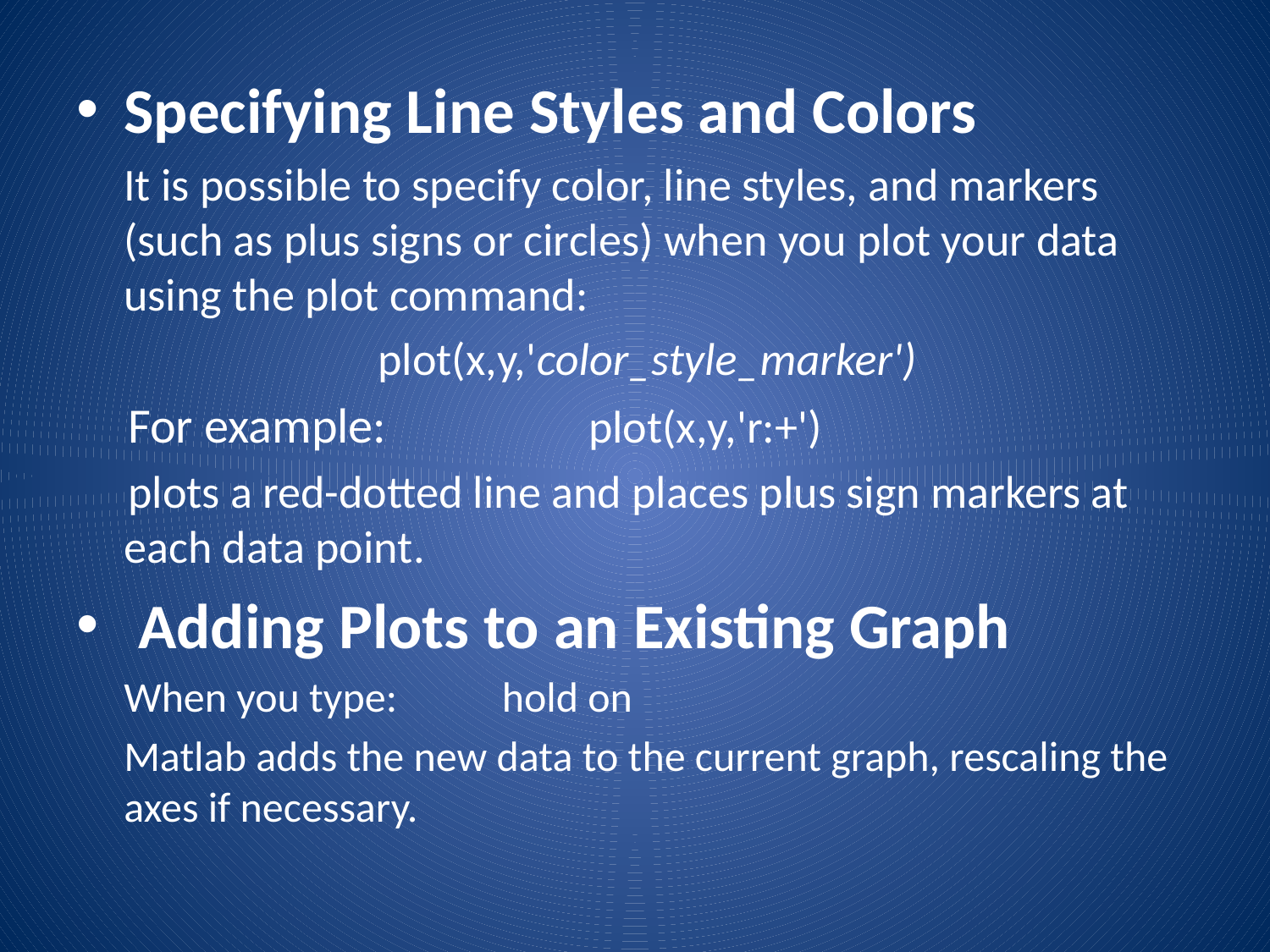

Specifying Line Styles and Colors
	It is possible to specify color, line styles, and markers (such as plus signs or circles) when you plot your data using the plot command:
			plot(x,y,'color_style_marker')
     For example:                  plot(x,y,'r:+')
     plots a red-dotted line and places plus sign markers at each data point.
 Adding Plots to an Existing Graph
	When you type:           hold on
	Matlab adds the new data to the current graph, rescaling the axes if necessary.